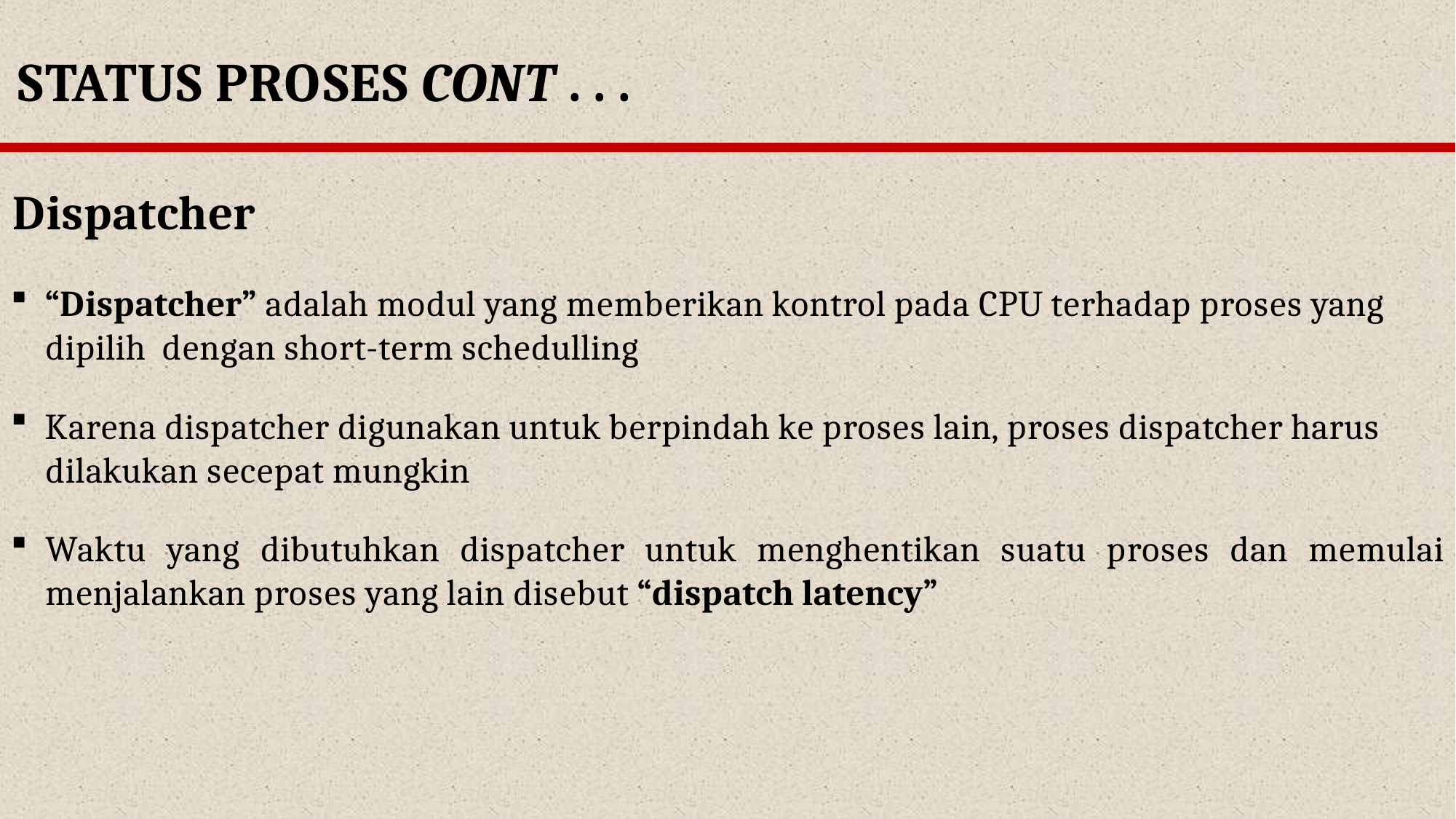

STATUS PROSES CONT . . .

Dispatcher
“Dispatcher” adalah modul yang memberikan kontrol pada CPU terhadap proses yang dipilih  dengan short-term schedulling
Karena dispatcher digunakan untuk berpindah ke proses lain, proses dispatcher harus dilakukan secepat mungkin
Waktu yang dibutuhkan dispatcher untuk menghentikan suatu proses dan memulai menjalankan proses yang lain disebut “dispatch latency”